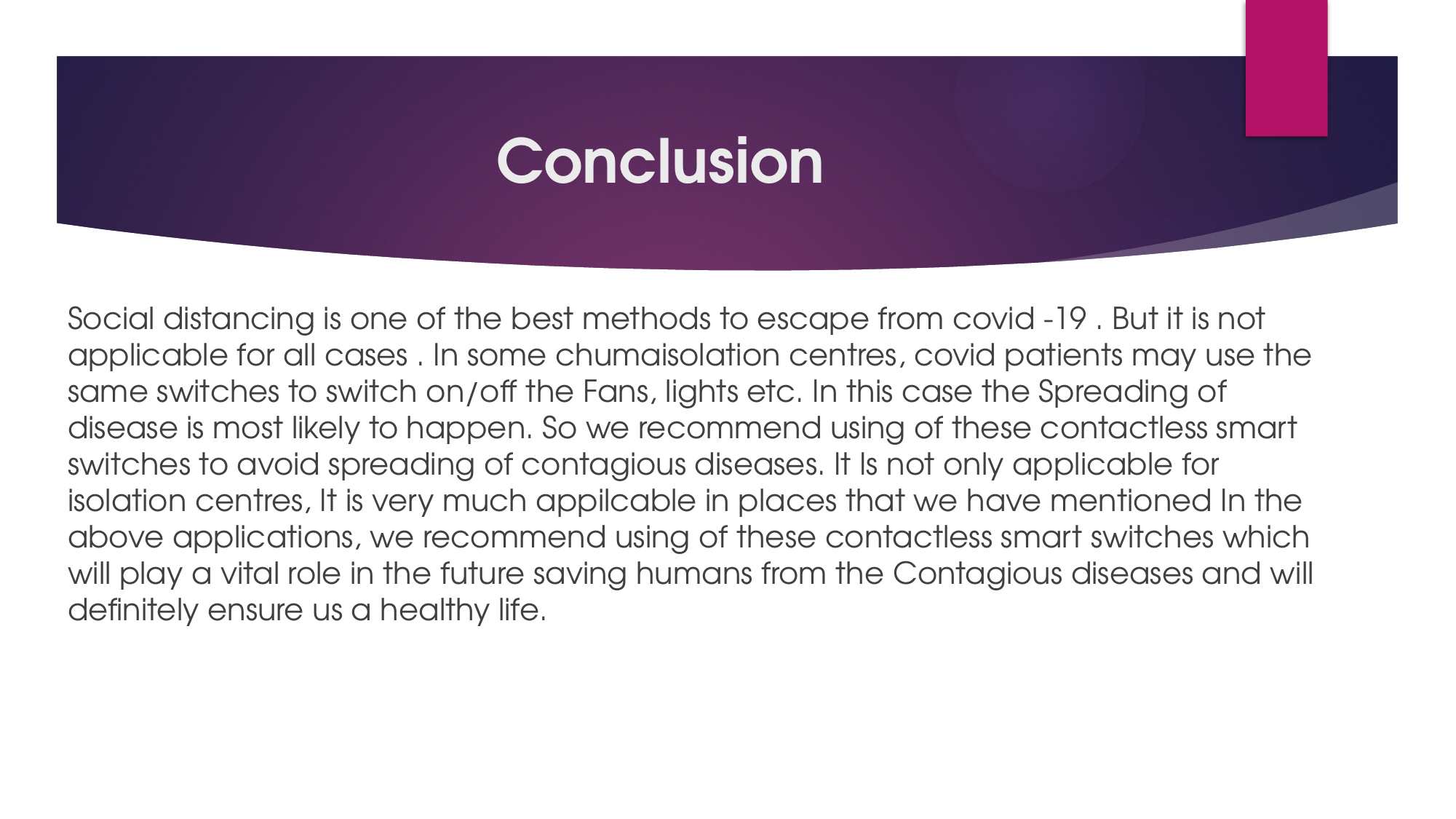

# Conclusion
Social distancing is one of the best methods to escape from covid -19 . But it is not applicable for all cases . In some chumaisolation centres, covid patients may use the same switches to switch on/off the Fans, lights etc. In this case the Spreading of disease is most likely to happen. So we recommend using of these contactless smart switches to avoid spreading of contagious diseases. It Is not only applicable for isolation centres, It is very much appilcable in places that we have mentioned In the above applications, we recommend using of these contactless smart switches which will play a vital role in the future saving humans from the Contagious diseases and will definitely ensure us a healthy life.